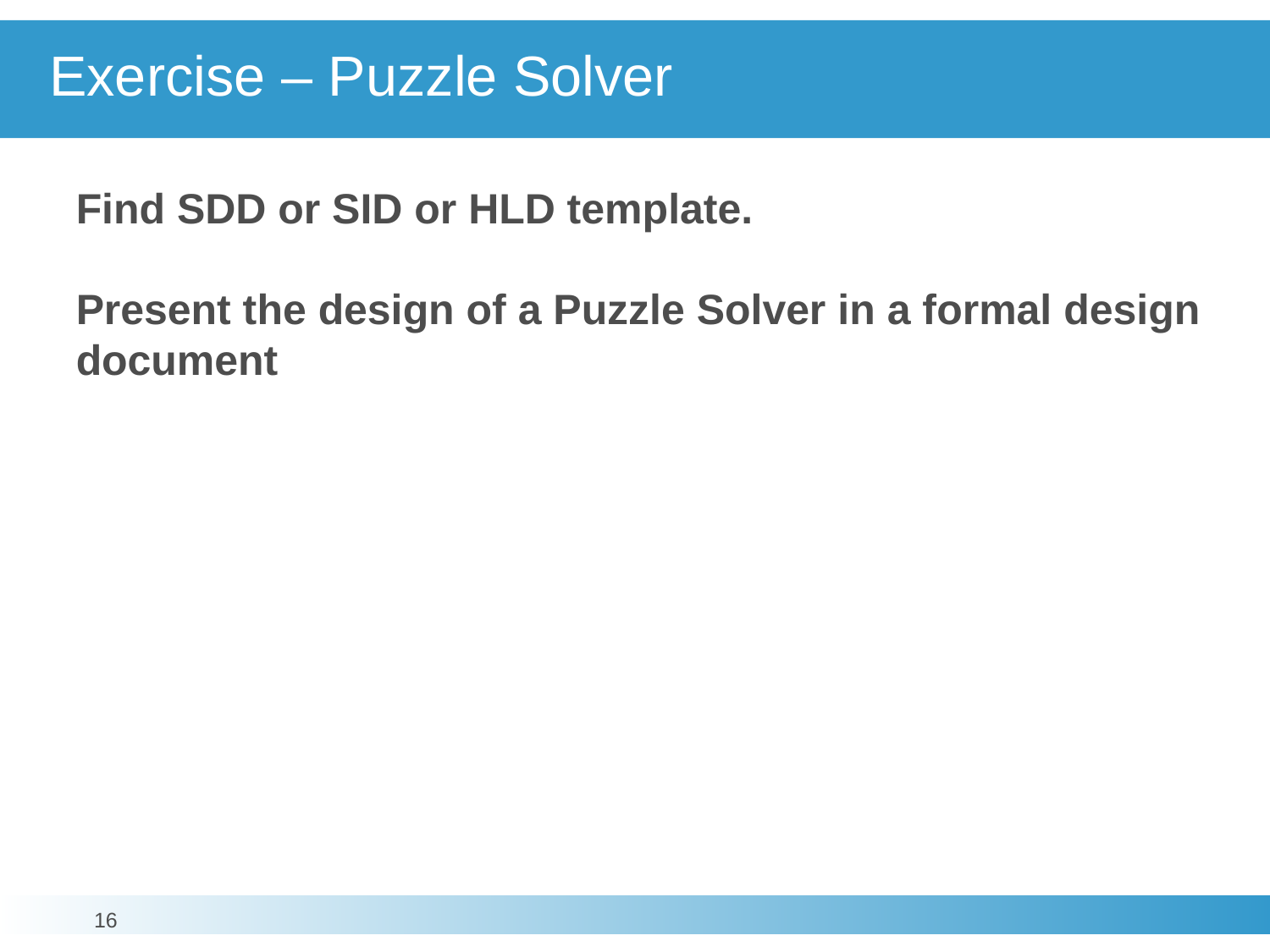

# Exercise – Puzzle Solver
Find SDD or SID or HLD template.
Present the design of a Puzzle Solver in a formal design document
16